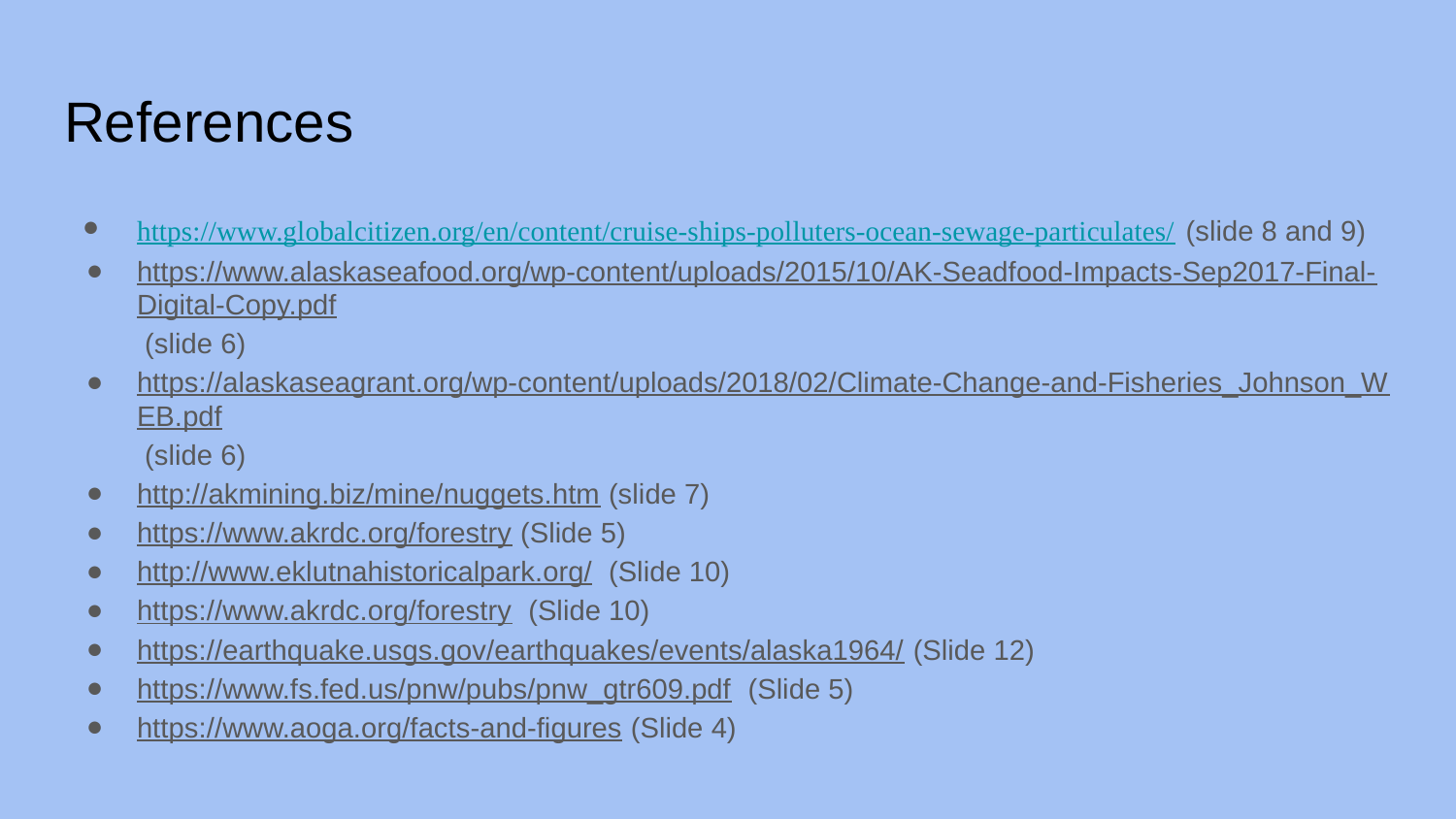

# References
https://www.globalcitizen.org/en/content/cruise-ships-polluters-ocean-sewage-particulates/ (slide 8 and 9)
https://www.alaskaseafood.org/wp-content/uploads/2015/10/AK-Seadfood-Impacts-Sep2017-Final-Digital-Copy.pdf (slide 6)
https://alaskaseagrant.org/wp-content/uploads/2018/02/Climate-Change-and-Fisheries_Johnson_WEB.pdf (slide 6)
http://akmining.biz/mine/nuggets.htm (slide 7)
https://www.akrdc.org/forestry (Slide 5)
http://www.eklutnahistoricalpark.org/  (Slide 10)
https://www.akrdc.org/forestry  (Slide 10)
https://earthquake.usgs.gov/earthquakes/events/alaska1964/ (Slide 12)
https://www.fs.fed.us/pnw/pubs/pnw_gtr609.pdf  (Slide 5)
https://www.aoga.org/facts-and-figures (Slide 4)